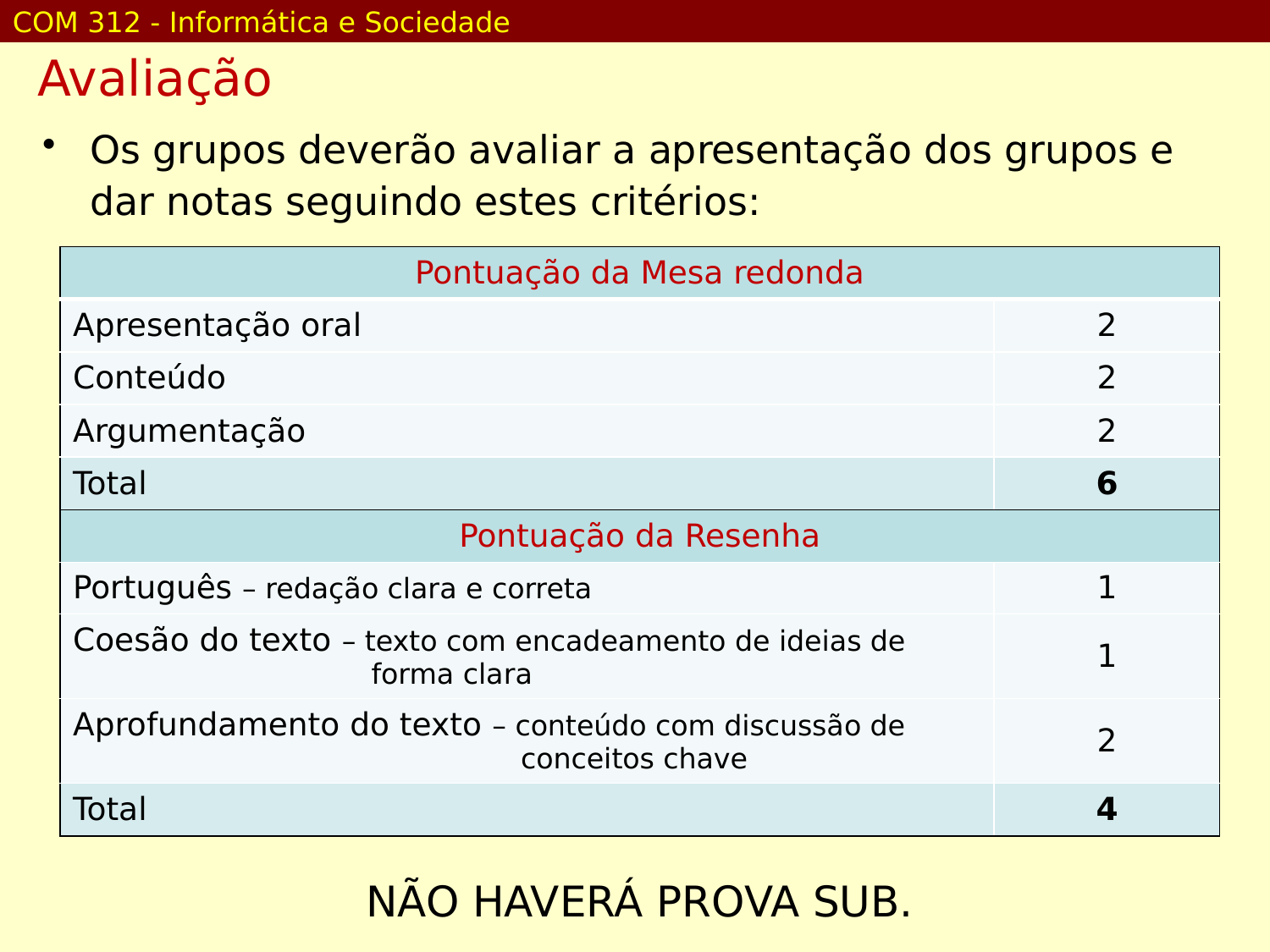

COM 312 - Informática e Sociedade
Avaliação
Os grupos deverão avaliar a apresentação dos grupos e dar notas seguindo estes critérios:
| Pontuação da Mesa redonda |  |
| --- | --- |
| Apresentação oral | 2 |
| Conteúdo | 2 |
| Argumentação | 2 |
| Total | 6 |
| Pontuação da Resenha |  |
| Português – redação clara e correta | 1 |
| Coesão do texto – texto com encadeamento de ideias de forma clara | 1 |
| Aprofundamento do texto – conteúdo com discussão de conceitos chave | 2 |
| Total | 4 |
NÃO HAVERÁ PROVA SUB.